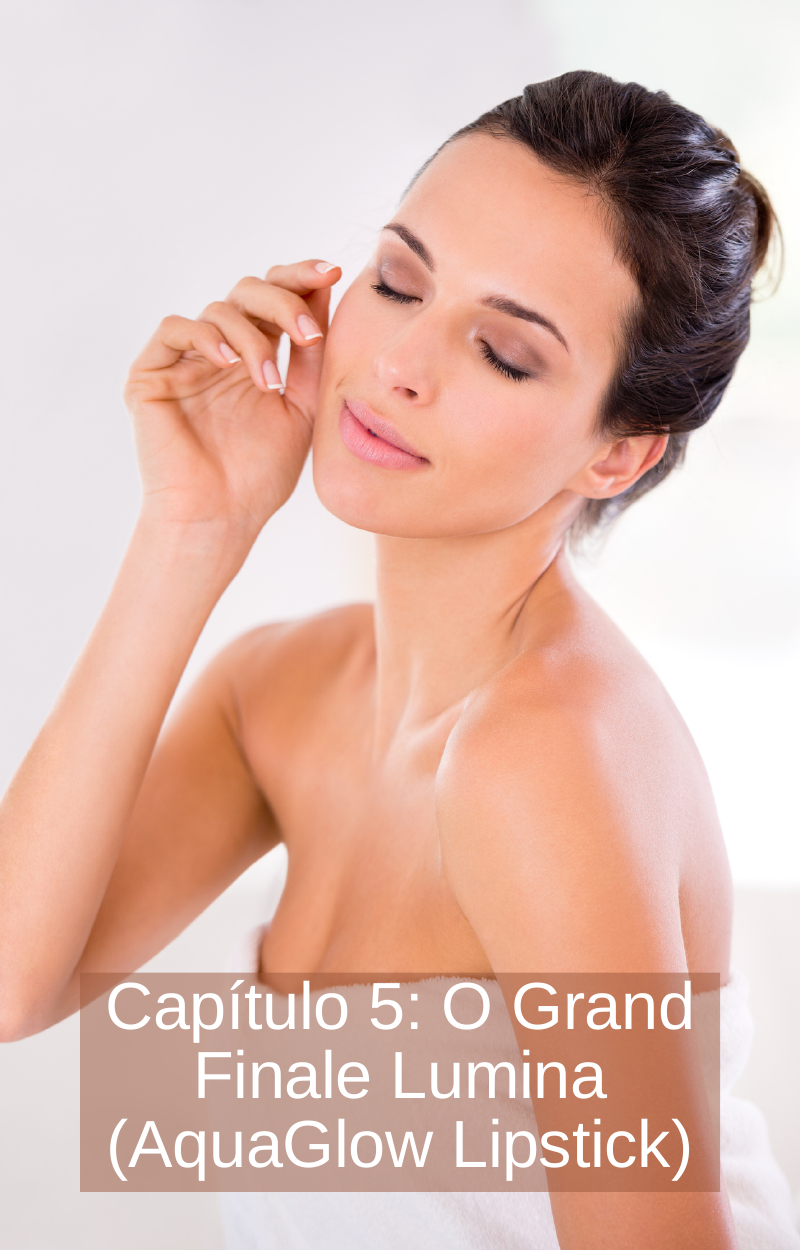

Capítulo 5: O Grand Finale Lumina (AquaGlow Lipstick)